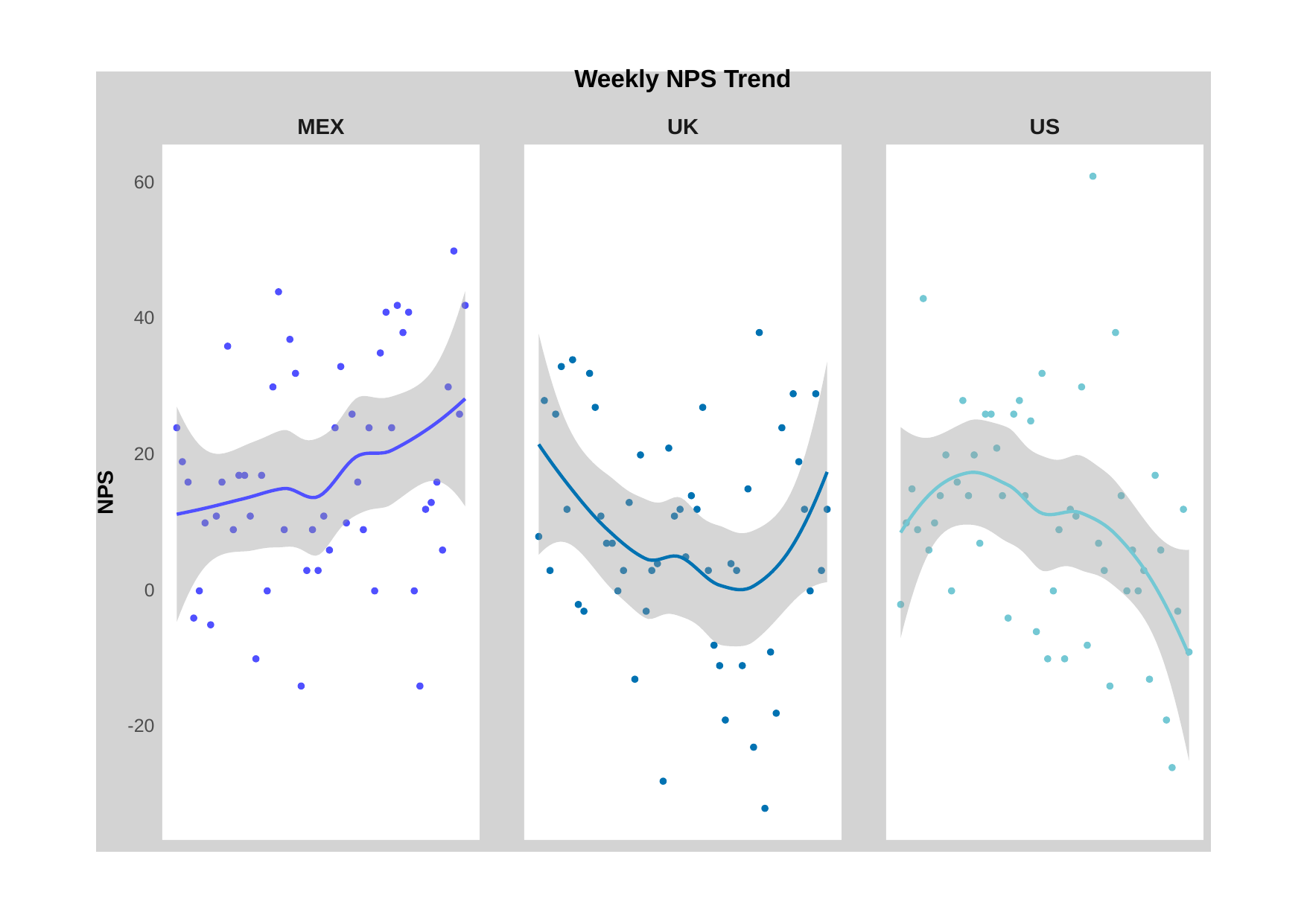

Weekly NPS Trend

US
UK
MEX

60

40

20

NPS

0

-20